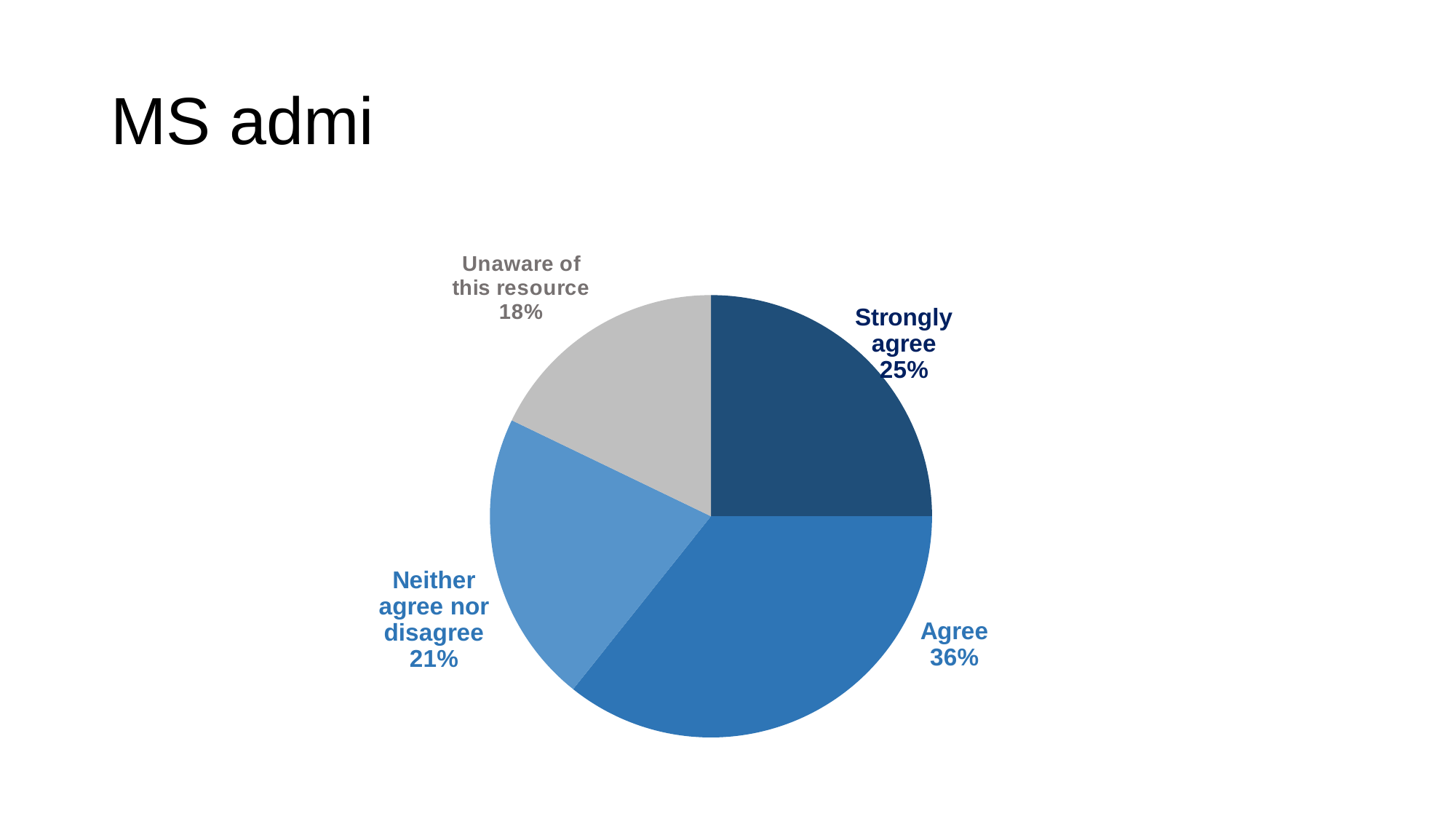

# MS admi

### Chart

| Category | Strongly agree |
|---|---|
| Strongly agree | 7.0 |
| Agree | 10.0 |
| Neither agree nor disagree | 6.0 |
| Disagree | 0.0 |
| Strongly disagree | 0.0 |
| Unaware of this resource | 5.0 |